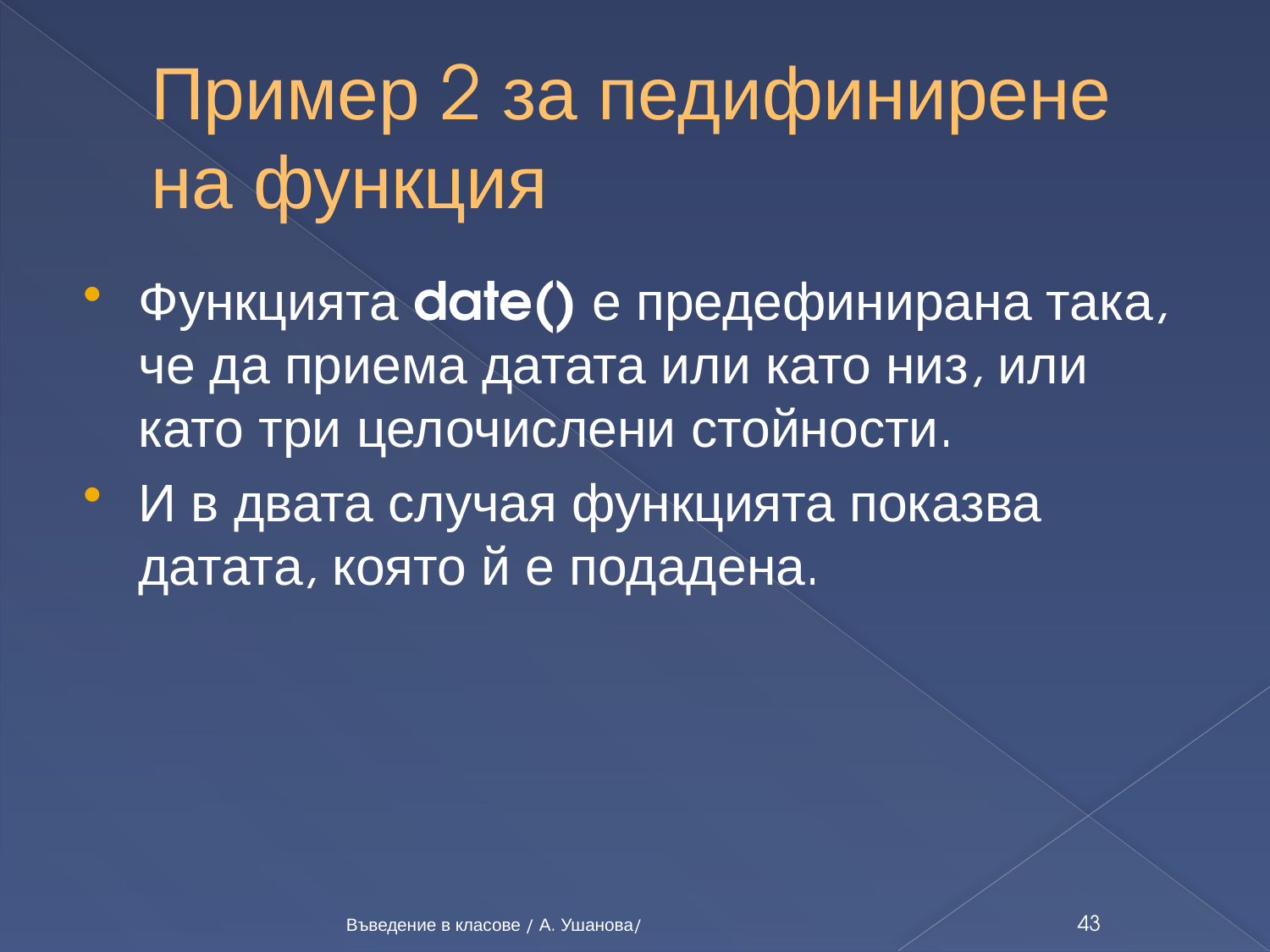

# Пример 2 за педифинирене на функция
Функцията date() е предефинирана така, че да приема датата или като низ, или като три целочислени стойности.
И в двата случая функцията показва датата, която й е подадена.
Въведение в класове / А. Ушанова/
43